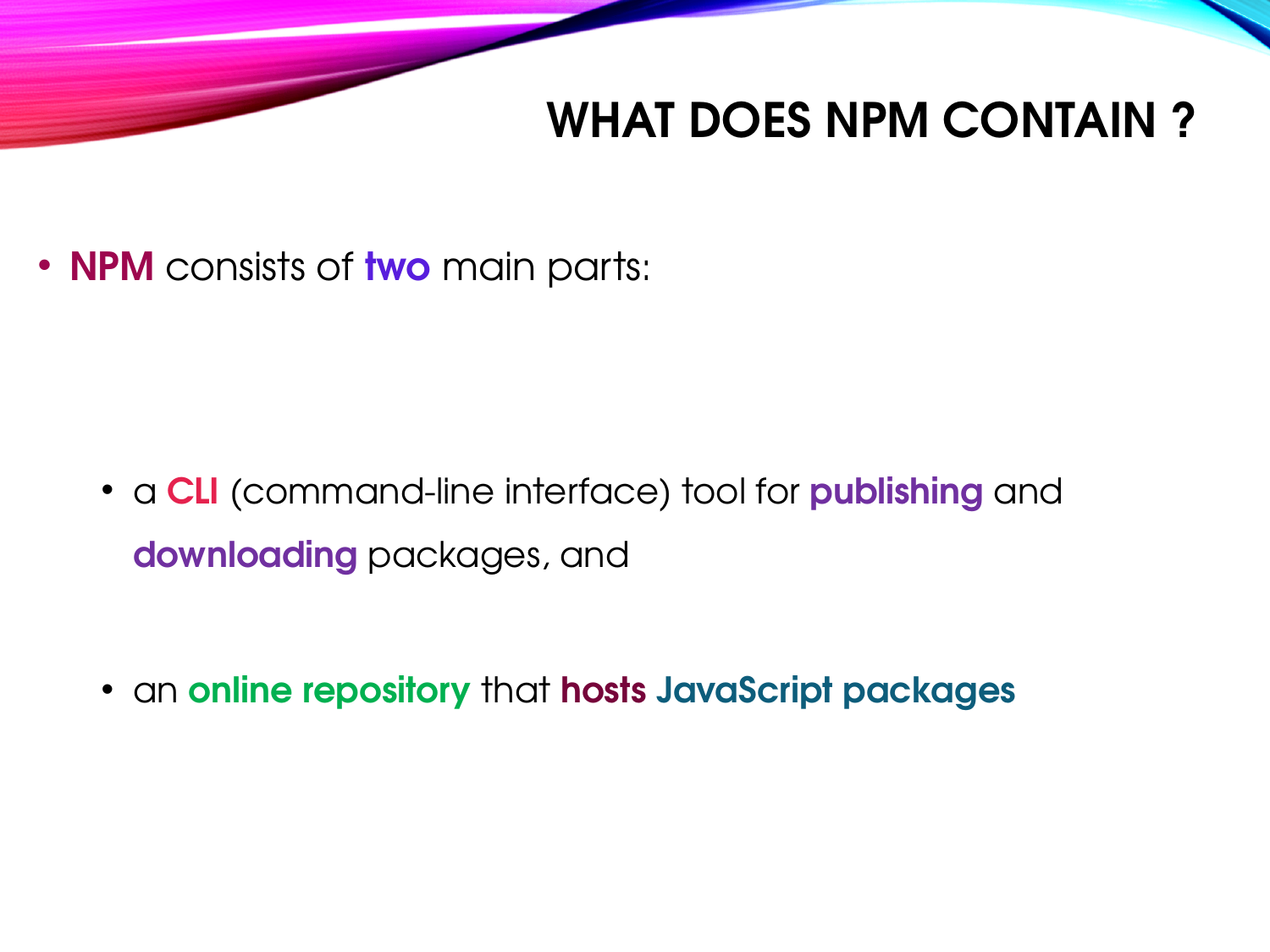

# What does npm contain ?
NPM consists of two main parts:

a CLI (command-line interface) tool for publishing and downloading packages, and

an online repository that hosts JavaScript packages